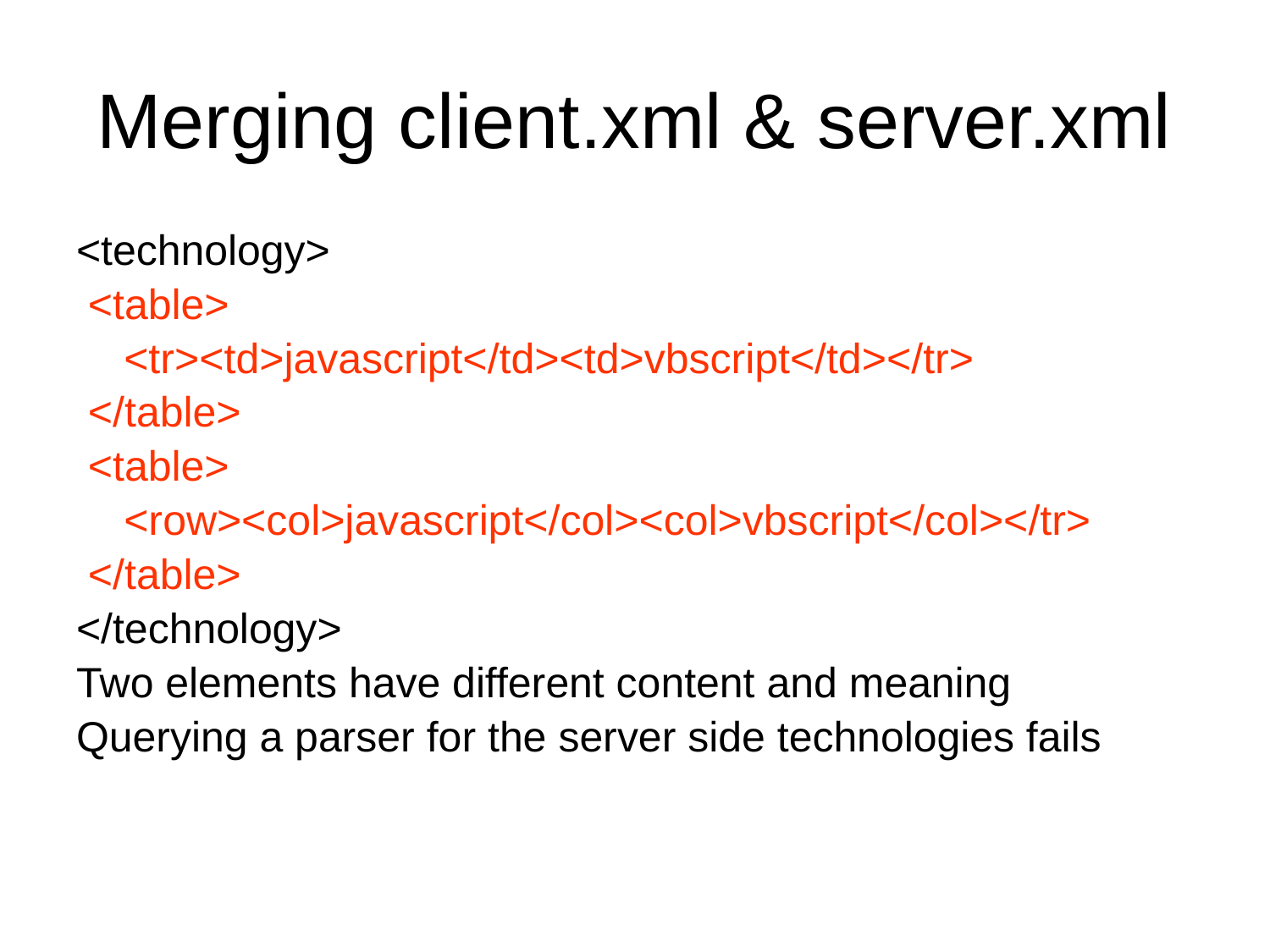

# Merging client.xml & server.xml
<technology>
 <table>
	<tr><td>javascript</td><td>vbscript</td></tr>
 </table>
 <table>
	<row><col>javascript</col><col>vbscript</col></tr>
 </table>
</technology>
Two elements have different content and meaning
Querying a parser for the server side technologies fails